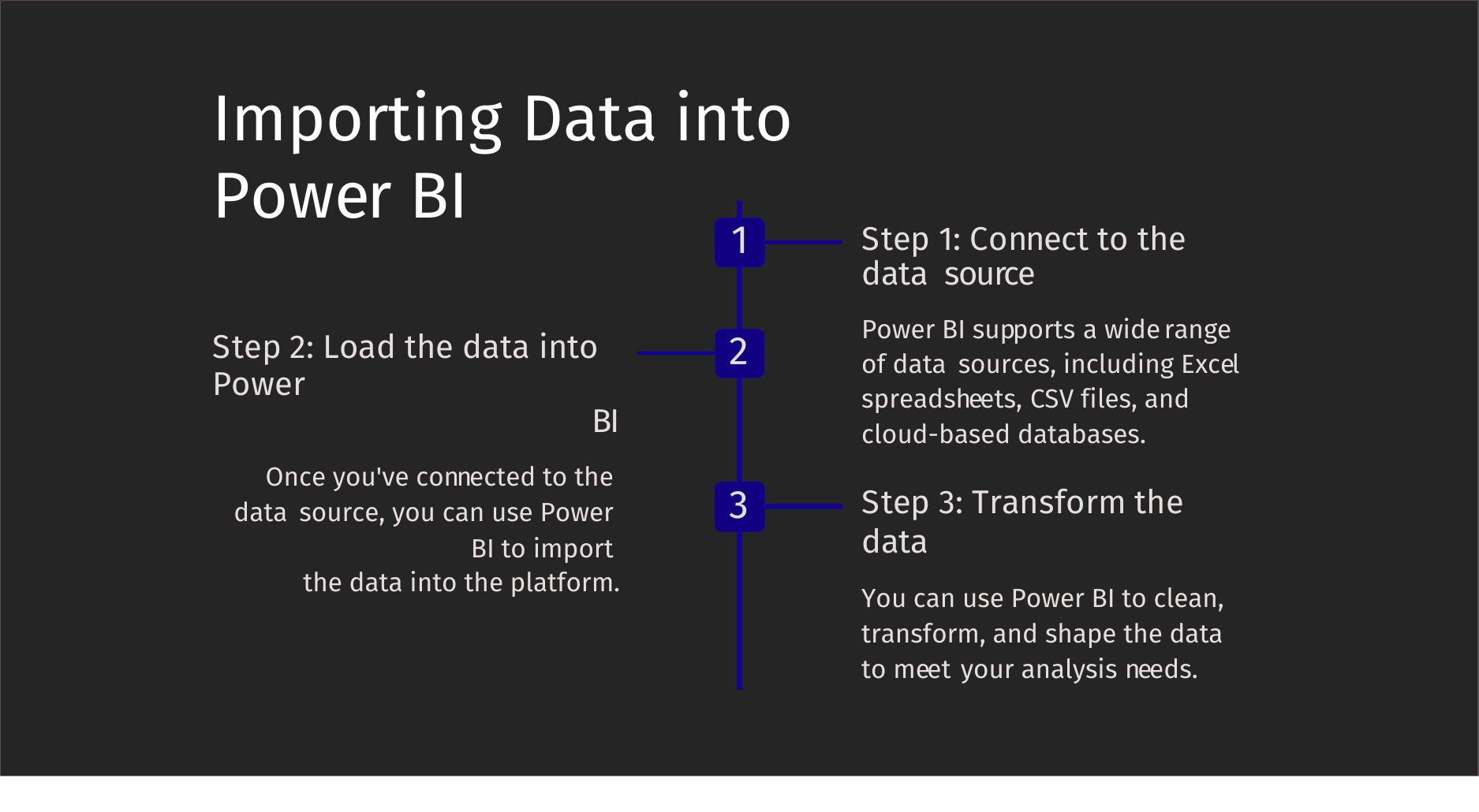

# Importing Data into Power BI

1
Step 1: Connect to the data  source
Power BI supports a wide range of data  sources, including Excel spreadsheets,  CSV files, and cloud-based databases.
2
Step 2: Load the data into Power
BI
Once you've connected to the data  source, you can use Power BI to import
the data into the platform.

3
Step 3: Transform the data
You can use Power BI to clean,  transform, and shape the data to meet  your analysis needs.